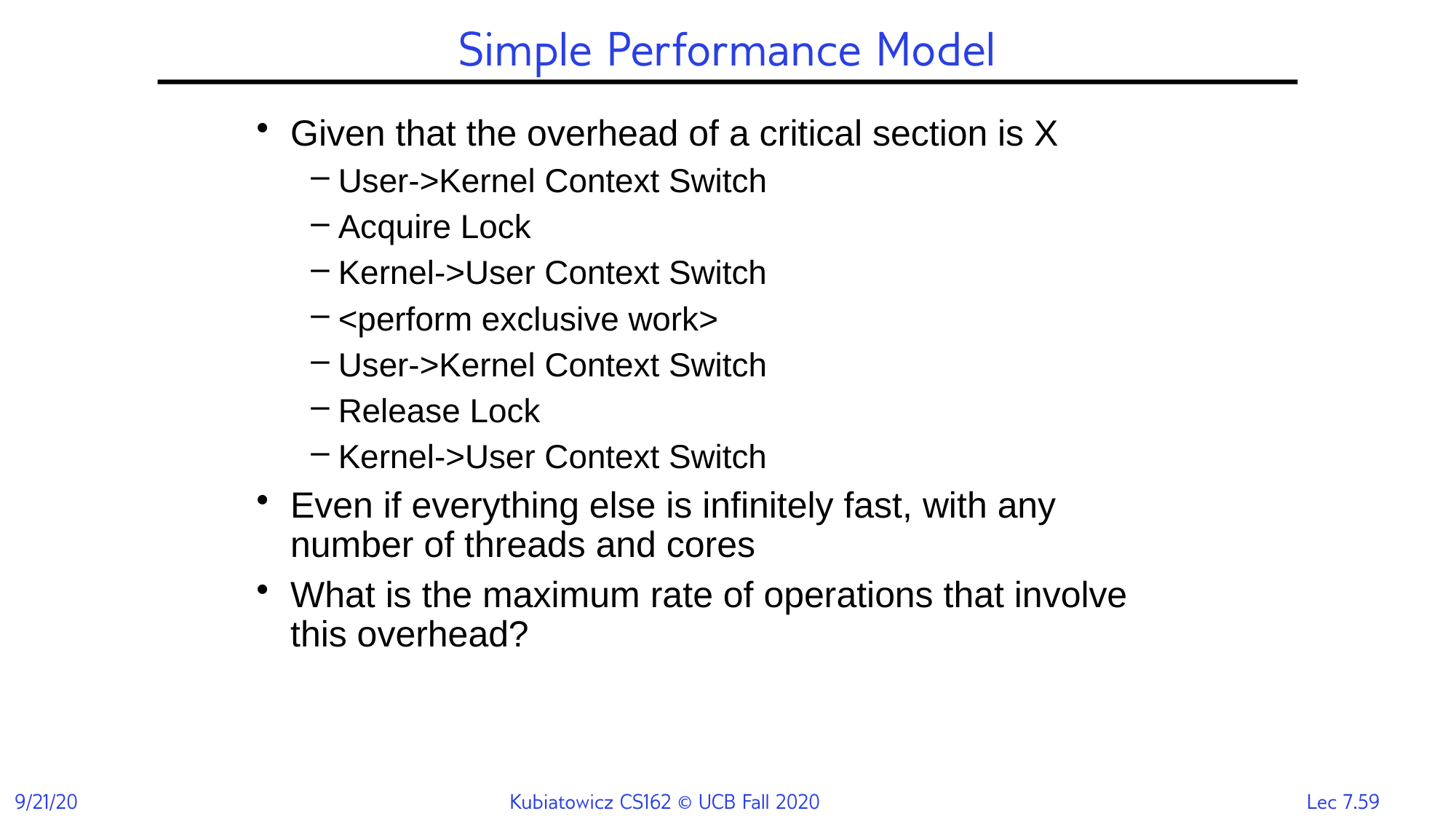

# Simple Performance Model
Given that the overhead of a critical section is X
User->Kernel Context Switch
Acquire Lock
Kernel->User Context Switch
<perform exclusive work>
User->Kernel Context Switch
Release Lock
Kernel->User Context Switch
Even if everything else is infinitely fast, with any number of threads and cores
What is the maximum rate of operations that involve this overhead?